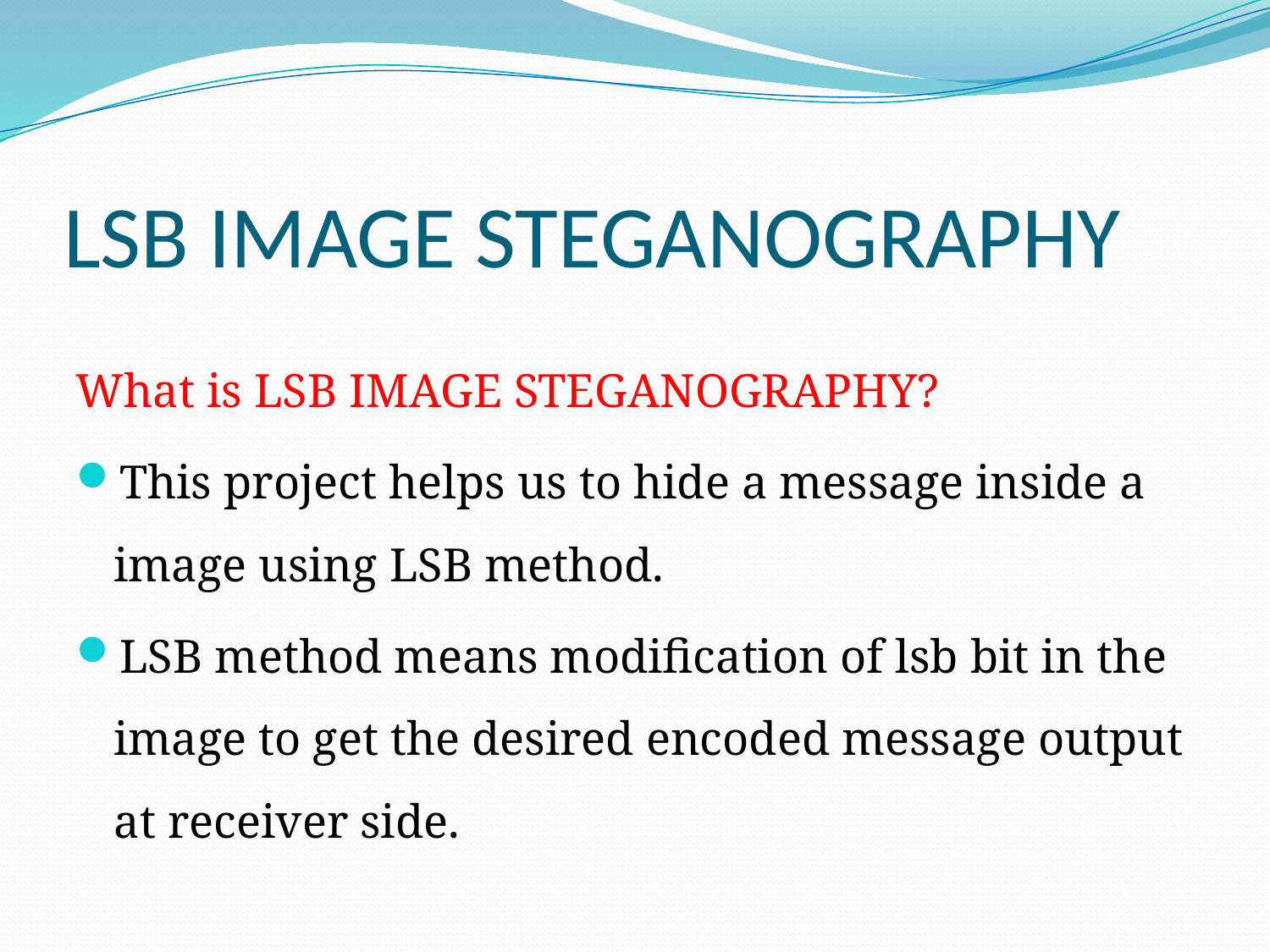

# LSB IMAGE STEGANOGRAPHY
What is LSB IMAGE STEGANOGRAPHY?
This project helps us to hide a message inside a image using LSB method.
LSB method means modification of lsb bit in the image to get the desired encoded message output at receiver side.